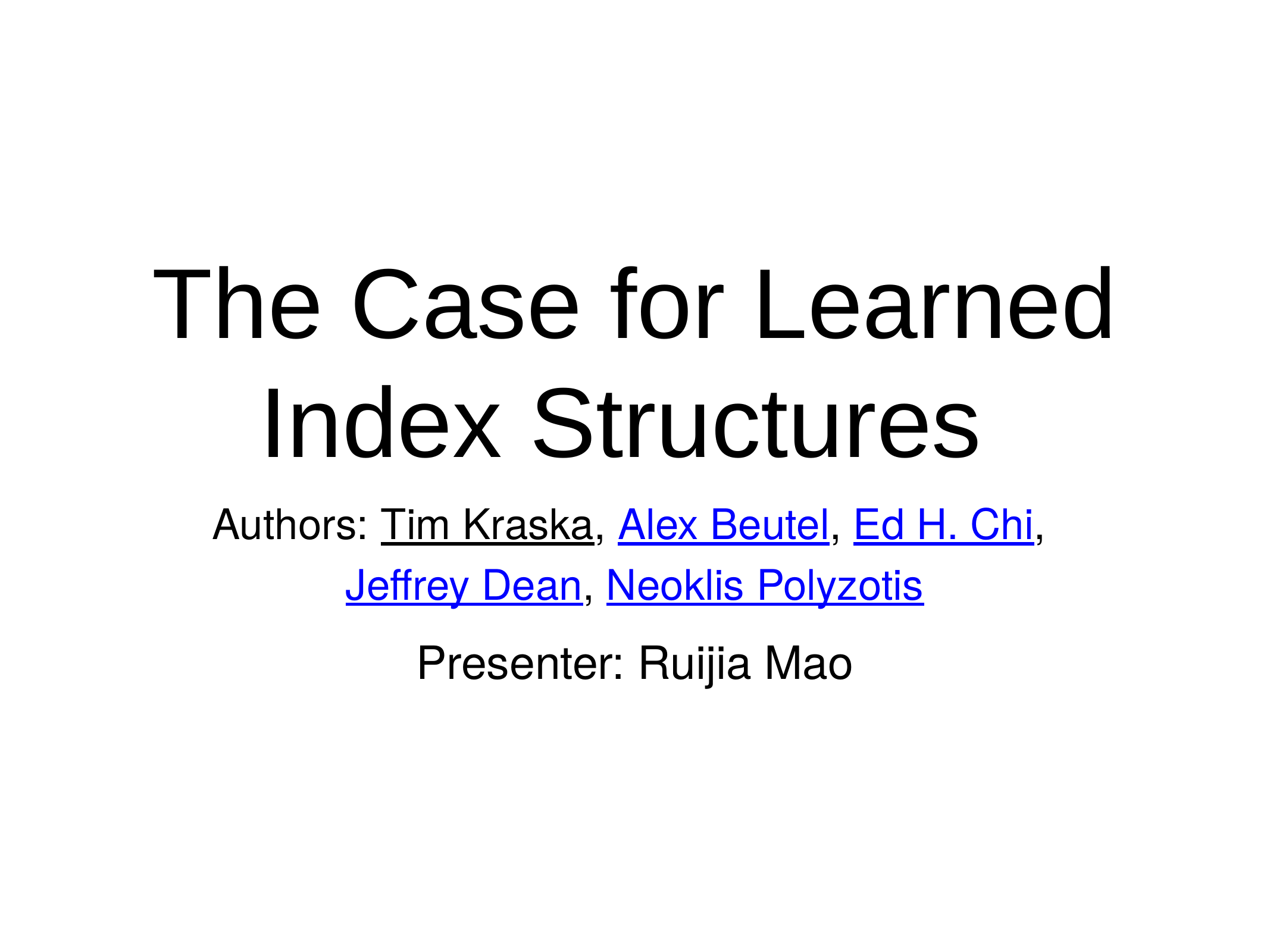

# The Case for Learned Index Structures
Authors: Tim Kraska, Alex Beutel, Ed H. Chi, Jeffrey Dean, Neoklis Polyzotis
Presenter: Ruijia Mao